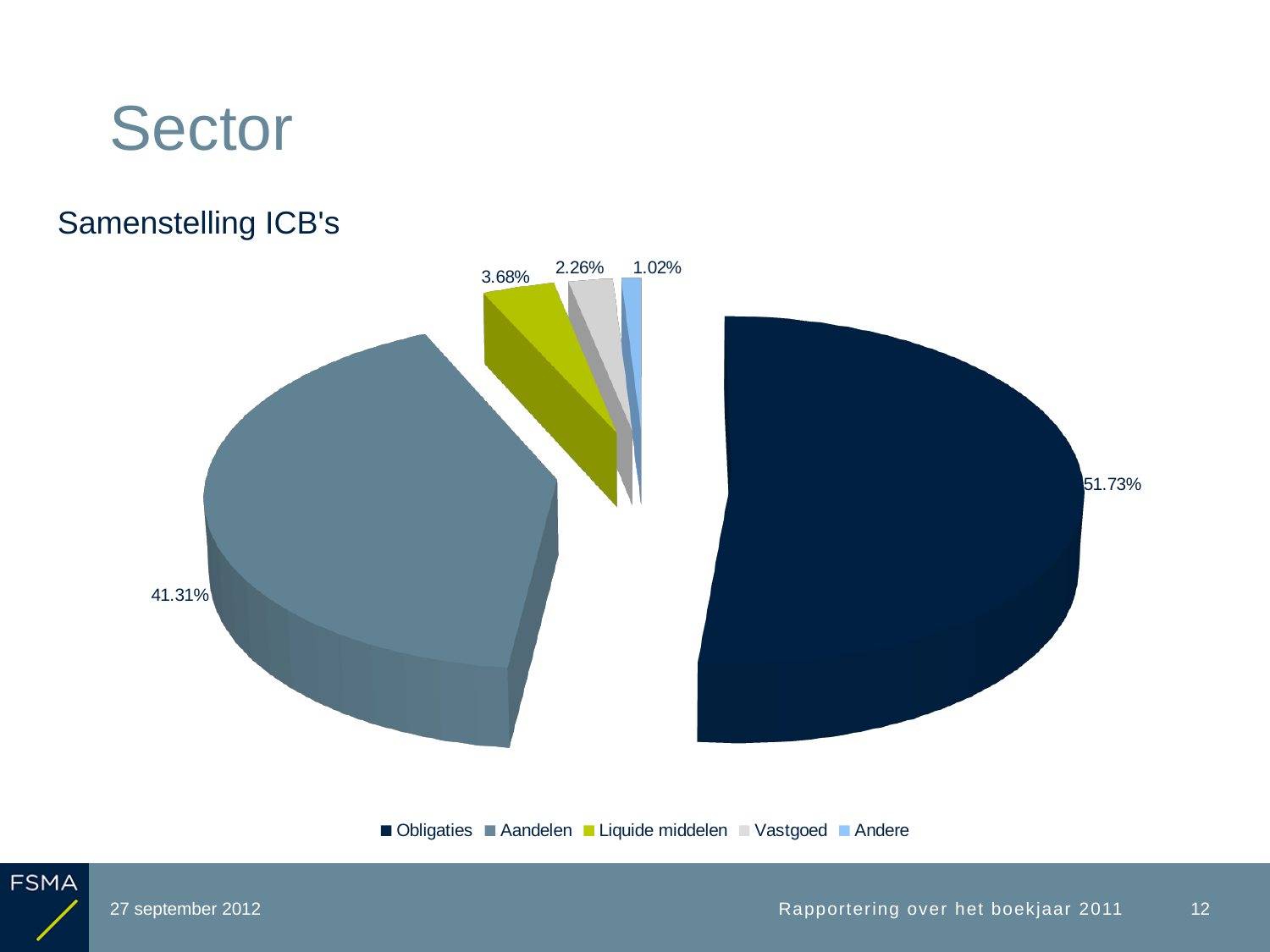

# Sector
Samenstelling ICB's

[unsupported chart]

[unsupported chart]

27 september 2012
Rapportering over het boekjaar 2011
12